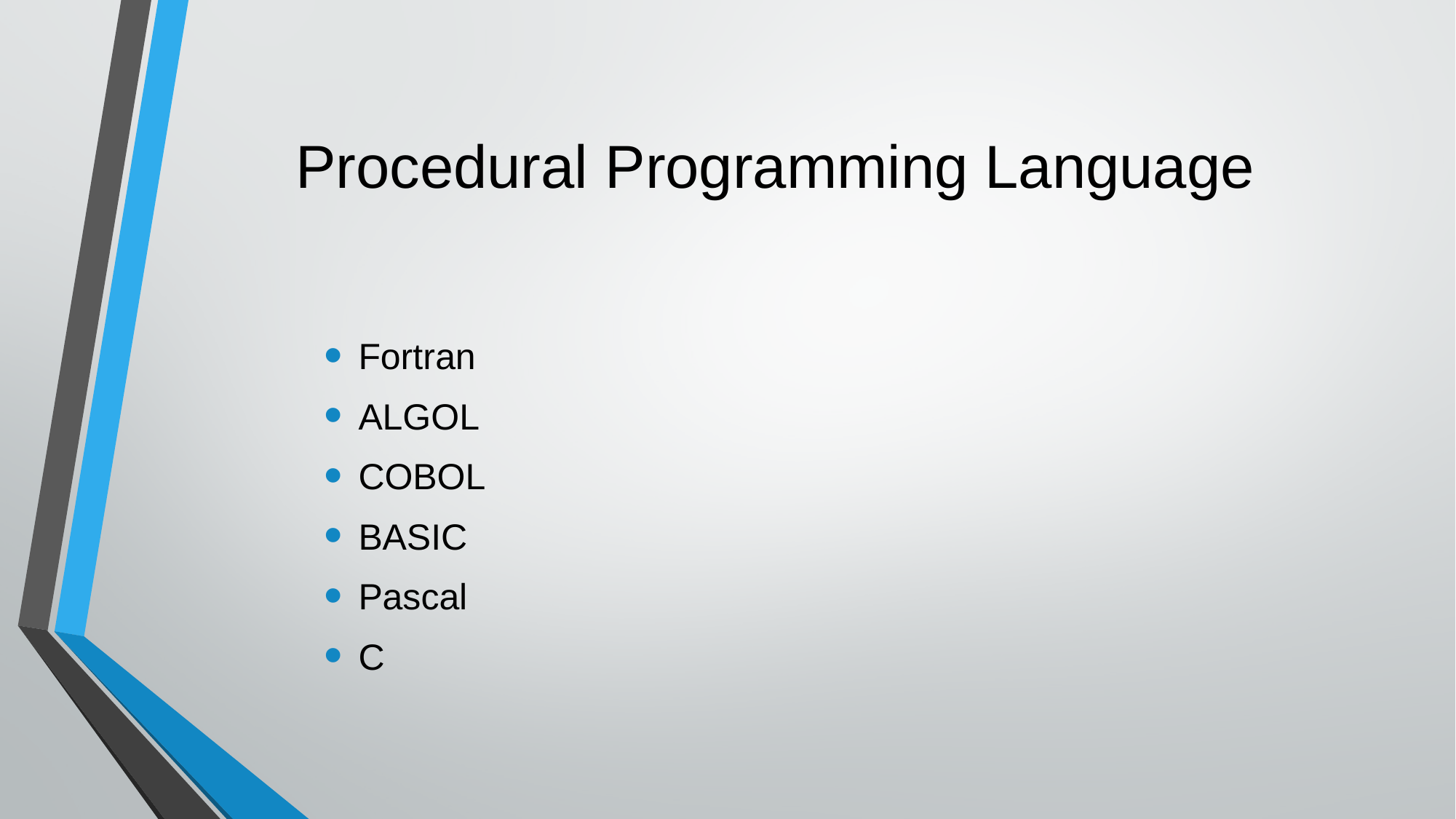

# Procedural Programming Language
Fortran
ALGOL
COBOL
BASIC
Pascal
C